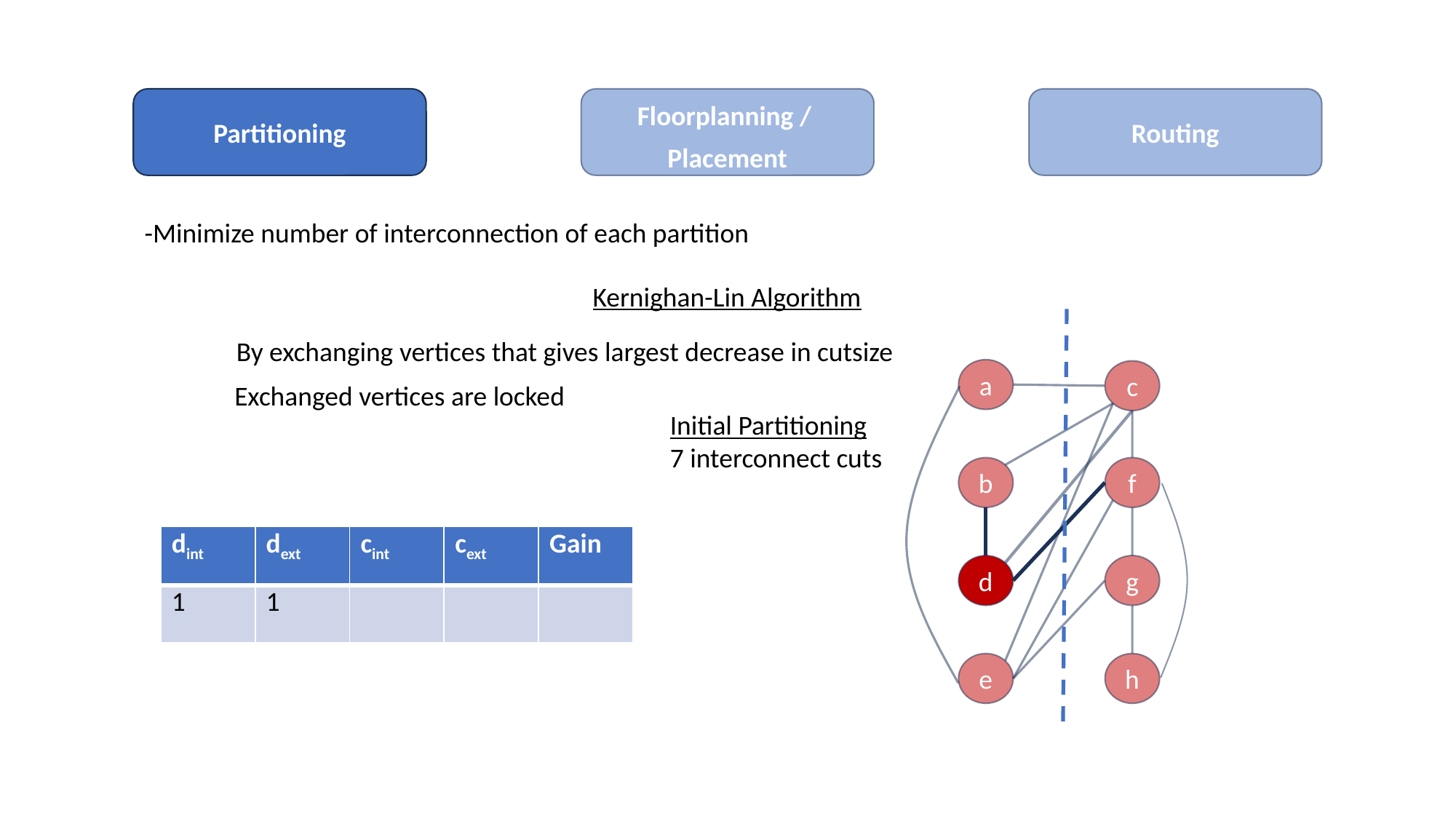

Floorplanning /
Placement
Routing
Partitioning
-Minimize number of interconnection of each partition
Kernighan-Lin Algorithm
By exchanging vertices that gives largest decrease in cutsize
a
c
Exchanged vertices are locked

Initial Partitioning
7 interconnect cuts
b
f

| dint | dext | cint | cext | Gain |
| --- | --- | --- | --- | --- |
| 1 | 1 |  |  |  |
d
g
e
h